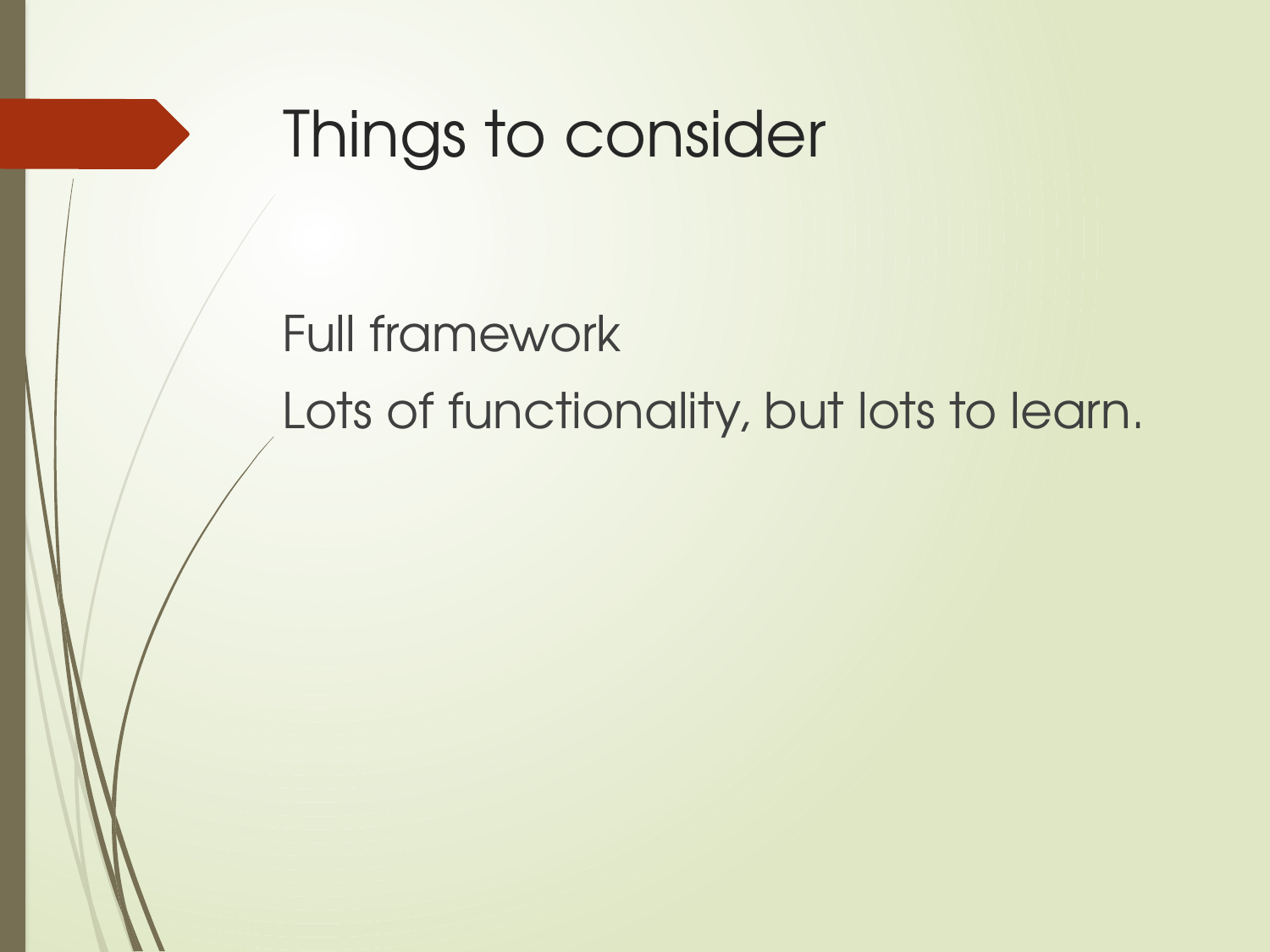

# Things to consider
Full framework
Lots of functionality, but lots to learn.